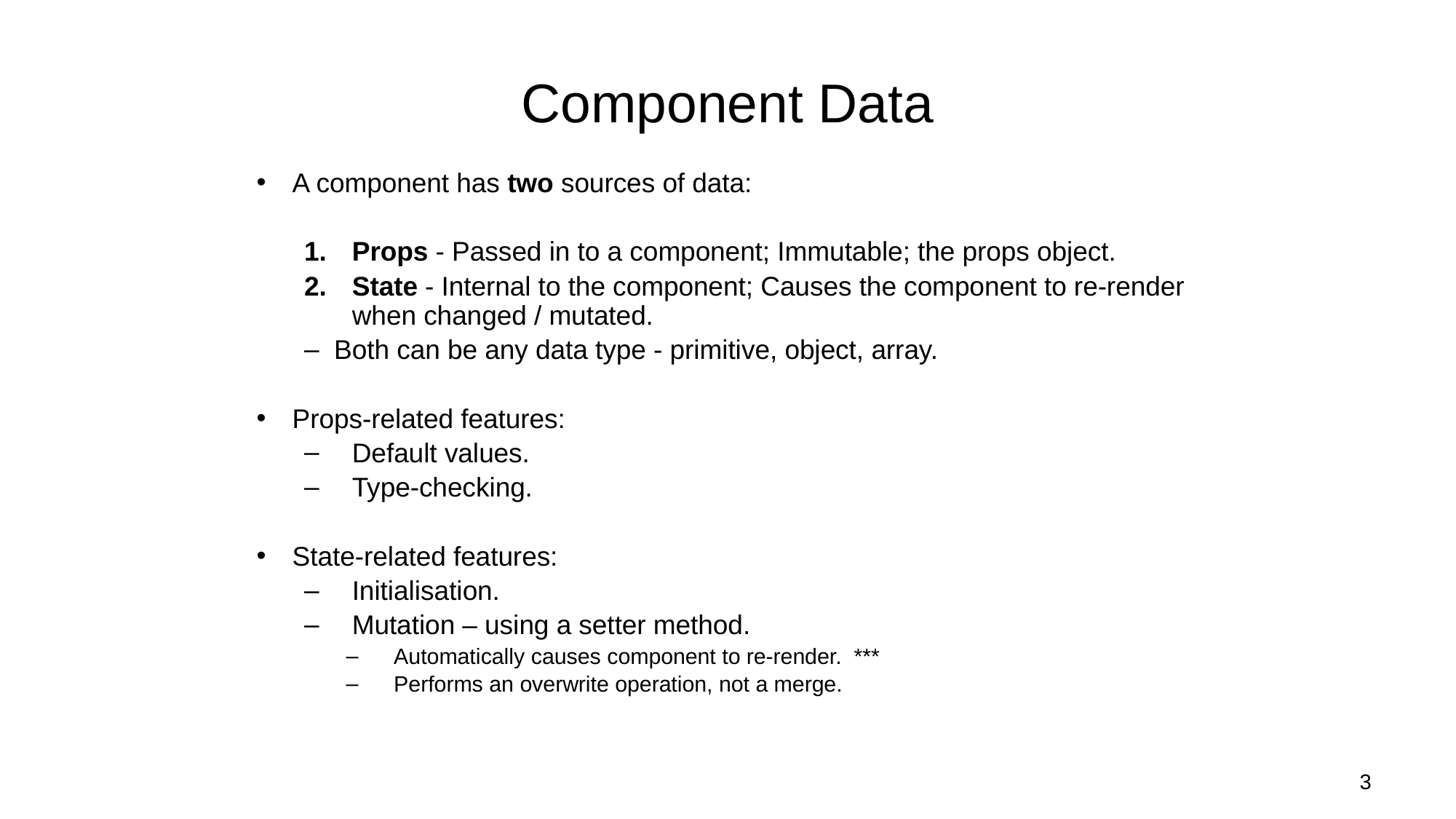

# Component Data
A component has two sources of data:

Props - Passed in to a component; Immutable; the props object.
State - Internal to the component; Causes the component to re-render when changed / mutated.
Both can be any data type - primitive, object, array.

Props-related features:
Default values.
Type-checking.

State-related features:
Initialisation.
Mutation – using a setter method.
Automatically causes component to re-render.  ***
Performs an overwrite operation, not a merge.
3